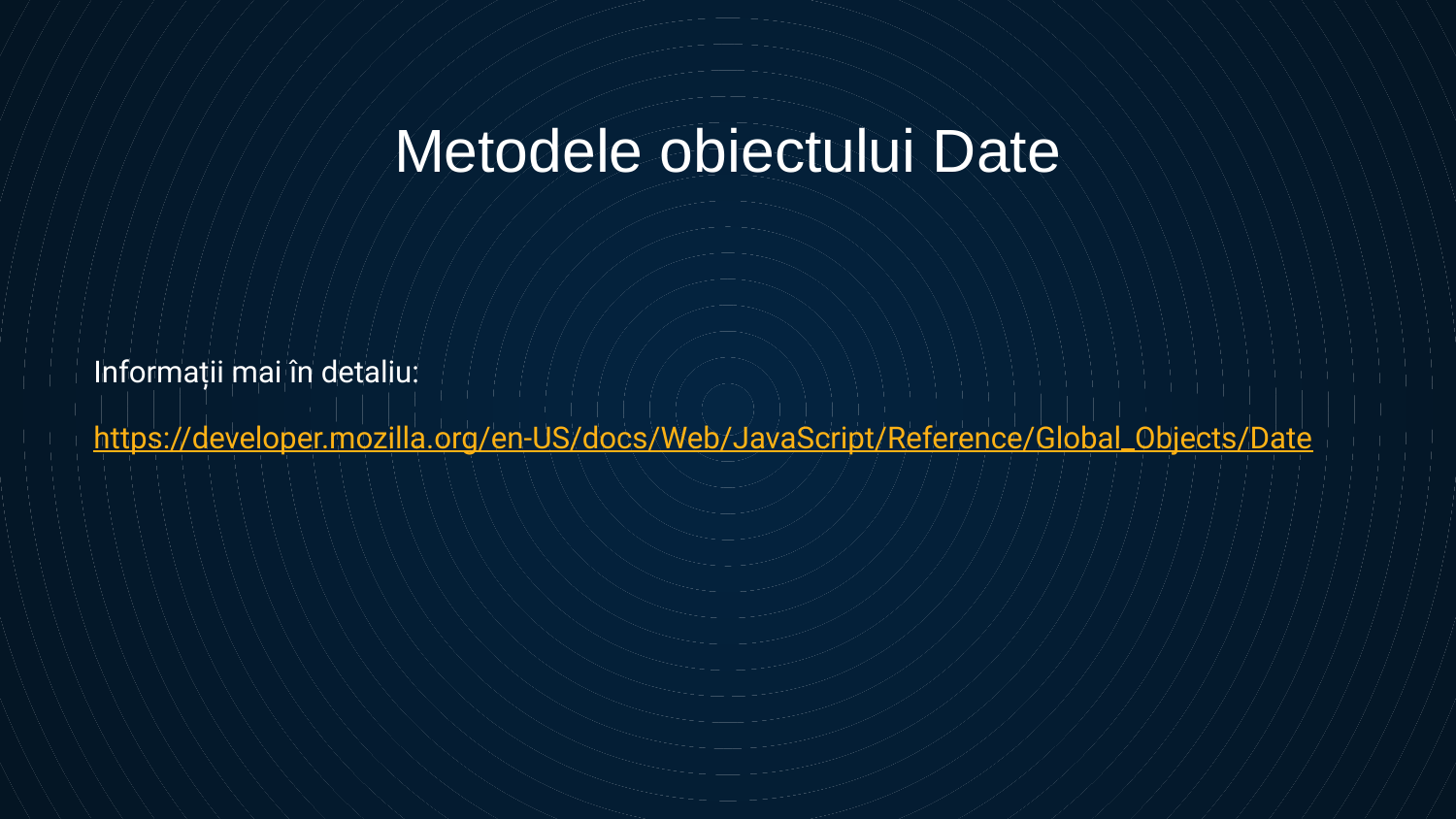

# Metodele obiectului Date
Informații mai în detaliu:
https://developer.mozilla.org/en-US/docs/Web/JavaScript/Reference/Global_Objects/Date